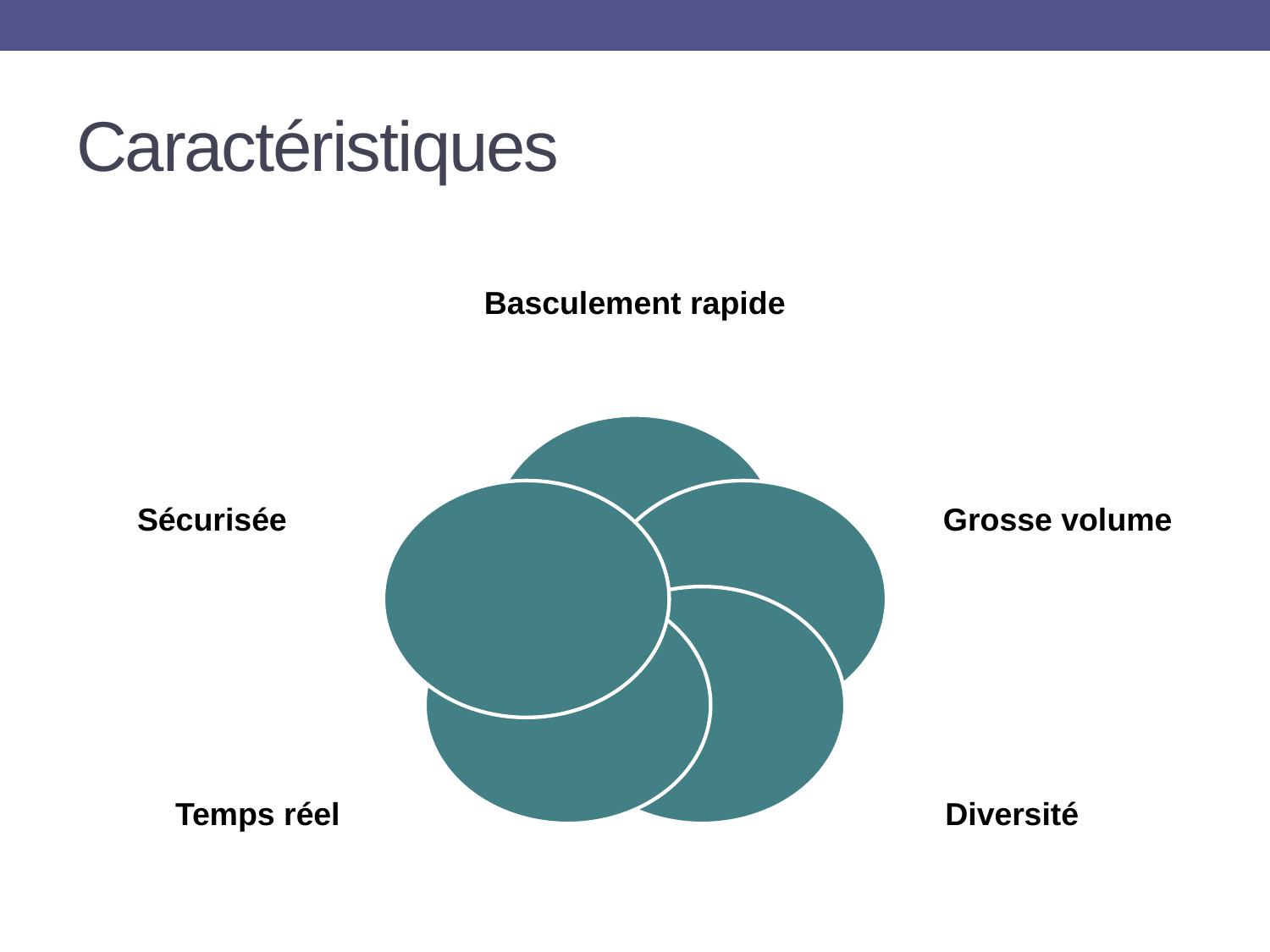

# Caractéristiques
Basculement rapide
Grosse volume
Diversité
Temps réel
Sécurisée